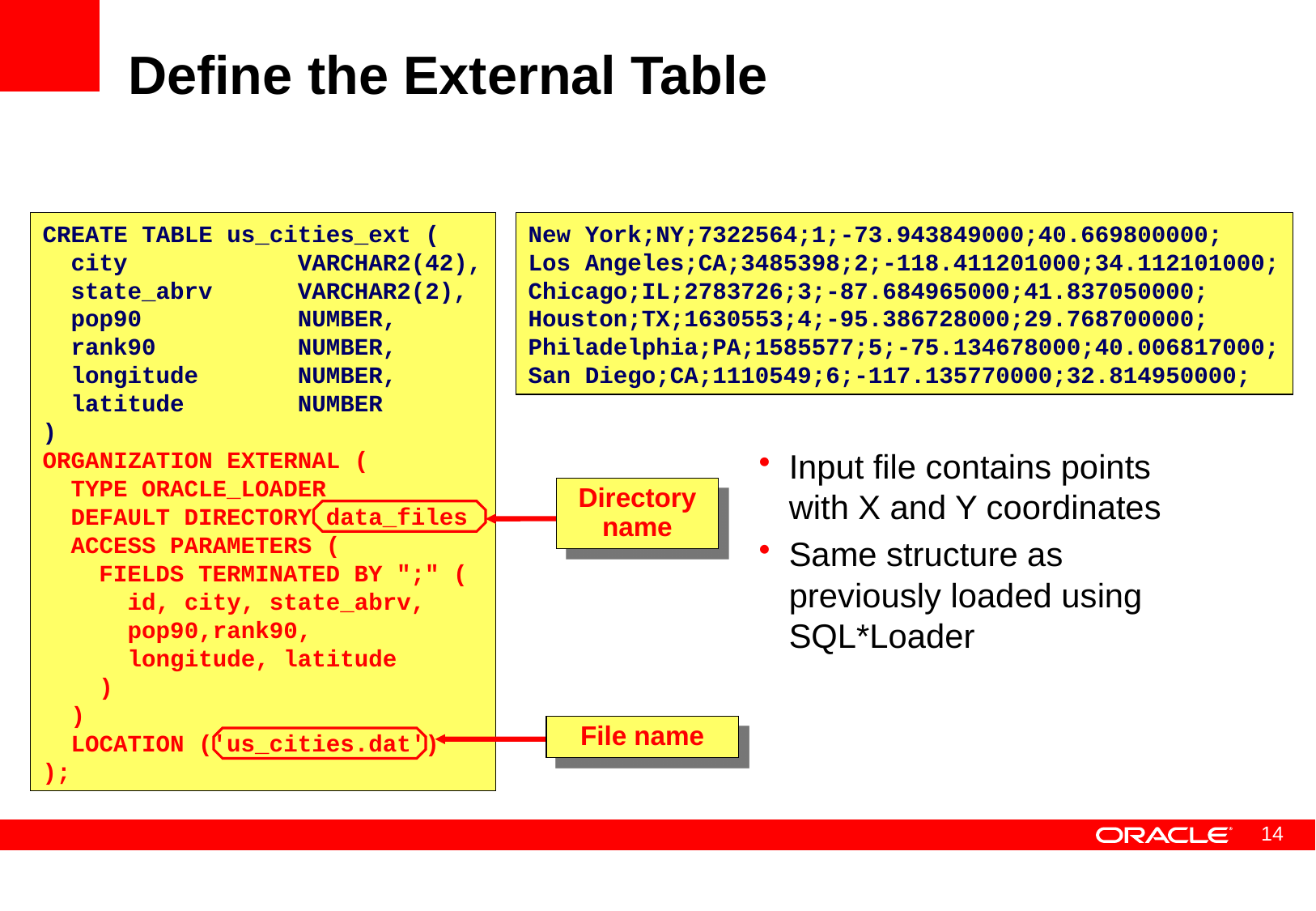

# Define the External Table
CREATE TABLE us_cities_ext (
  city            VARCHAR2(42),
  state_abrv      VARCHAR2(2),
  pop90           NUMBER,
  rank90          NUMBER,
  longitude       NUMBER,
  latitude        NUMBER
)
ORGANIZATION EXTERNAL (
  TYPE ORACLE_LOADER
  DEFAULT DIRECTORY data_files
  ACCESS PARAMETERS (
    FIELDS TERMINATED BY ";" (
      id, city, state_abrv,
      pop90,rank90,
      longitude, latitude
    )
  )
  LOCATION ('us_cities.dat')
);
New York;NY;7322564;1;-73.943849000;40.669800000;
Los Angeles;CA;3485398;2;-118.411201000;34.112101000;
Chicago;IL;2783726;3;-87.684965000;41.837050000;
Houston;TX;1630553;4;-95.386728000;29.768700000;
Philadelphia;PA;1585577;5;-75.134678000;40.006817000;
San Diego;CA;1110549;6;-117.135770000;32.814950000;
Input file contains points with X and Y coordinates
Same structure as previously loaded using SQL*Loader
Directory name

File name